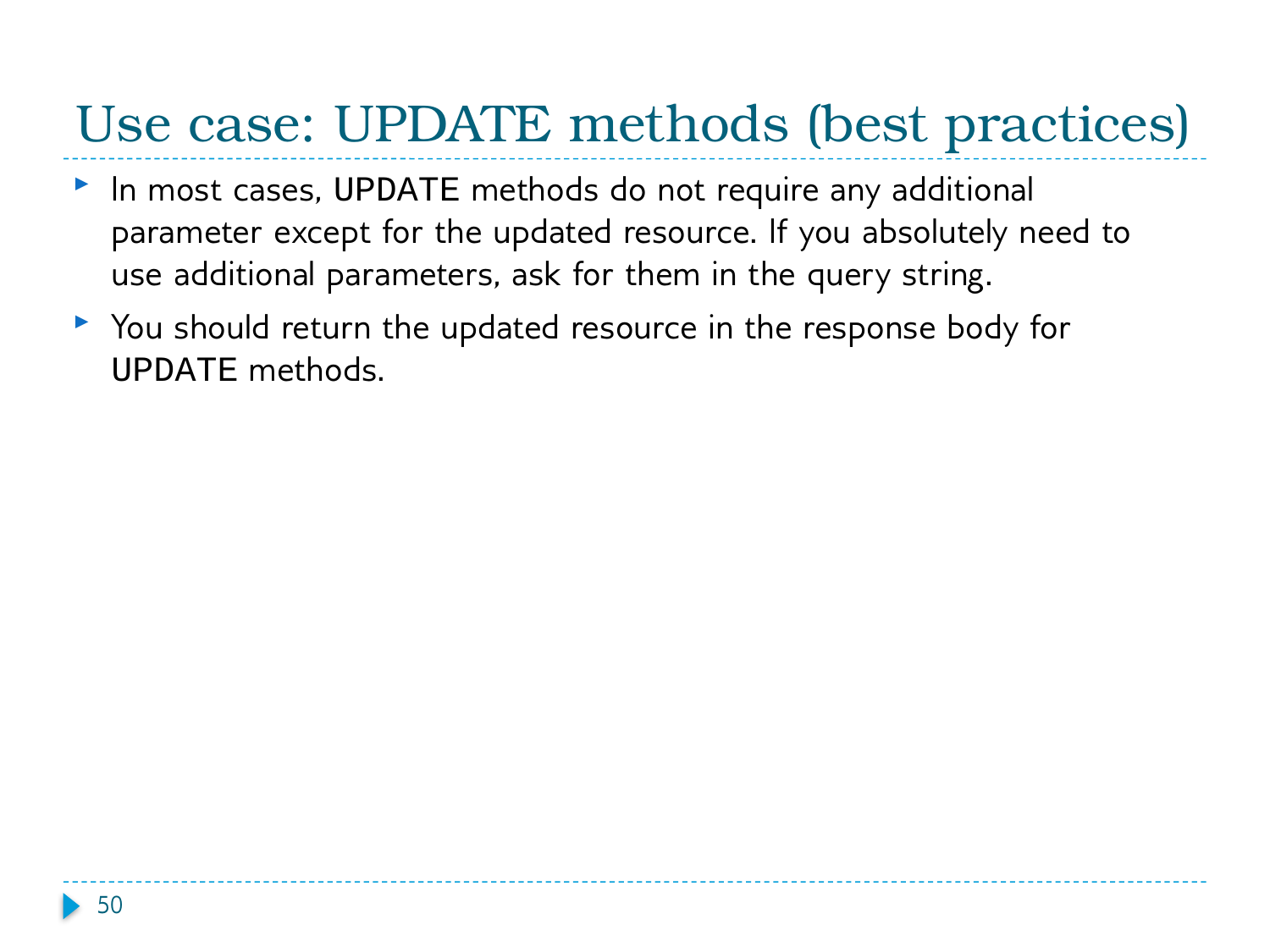

# Use case: UPDATE methods (best practices)
In most cases, UPDATE methods do not require any additional parameter except for the updated resource. If you absolutely need to use additional parameters, ask for them in the query string.
You should return the updated resource in the response body for UPDATE methods.
50